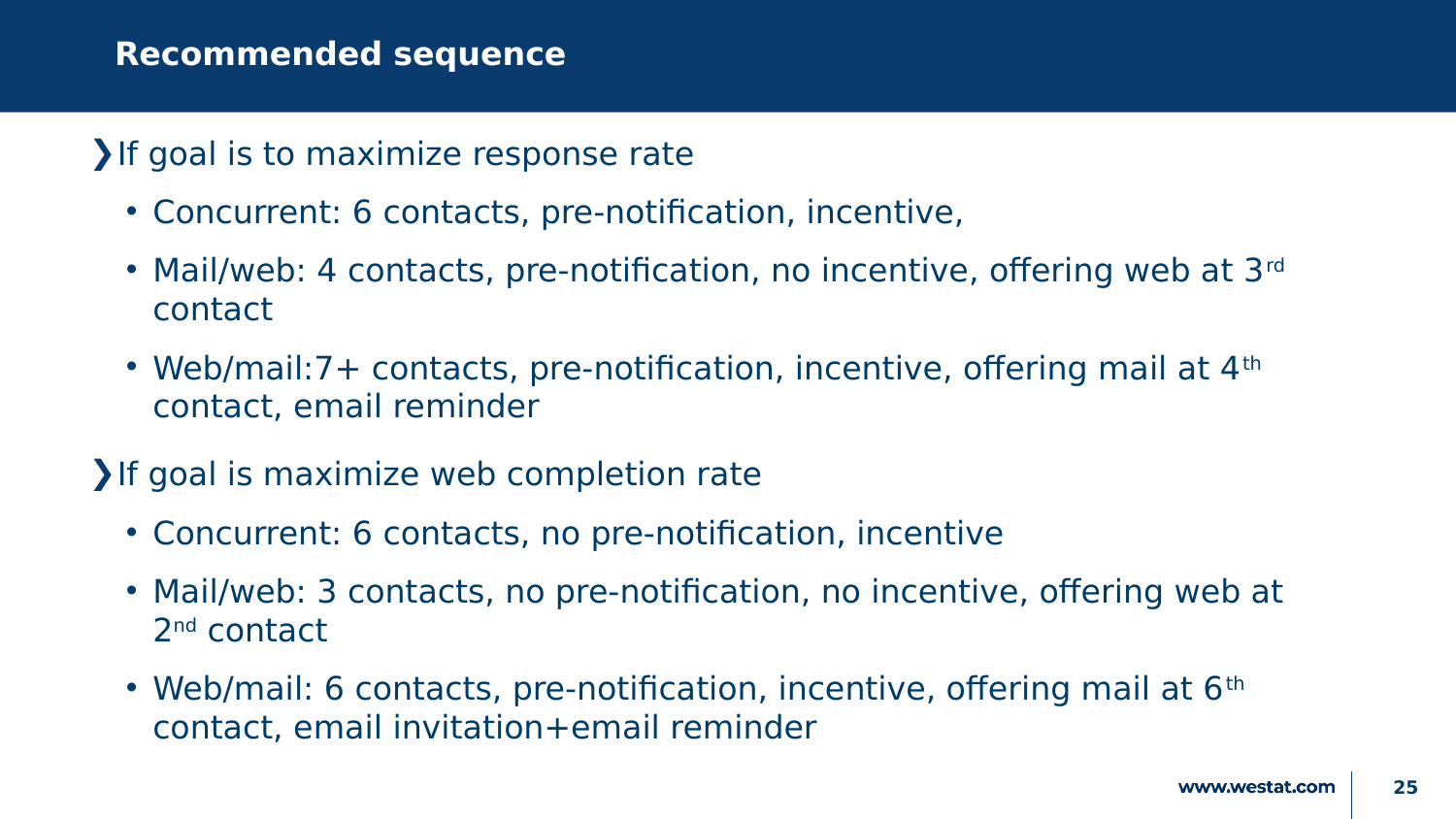

# Recommended sequence
If goal is to maximize response rate
Concurrent: 6 contacts, pre-notification, incentive,
Mail/web: 4 contacts, pre-notification, no incentive, offering web at 3rd contact
Web/mail:7+ contacts, pre-notification, incentive, offering mail at 4th contact, email reminder
If goal is maximize web completion rate
Concurrent: 6 contacts, no pre-notification, incentive
Mail/web: 3 contacts, no pre-notification, no incentive, offering web at 2nd contact
Web/mail: 6 contacts, pre-notification, incentive, offering mail at 6th contact, email invitation+email reminder
25